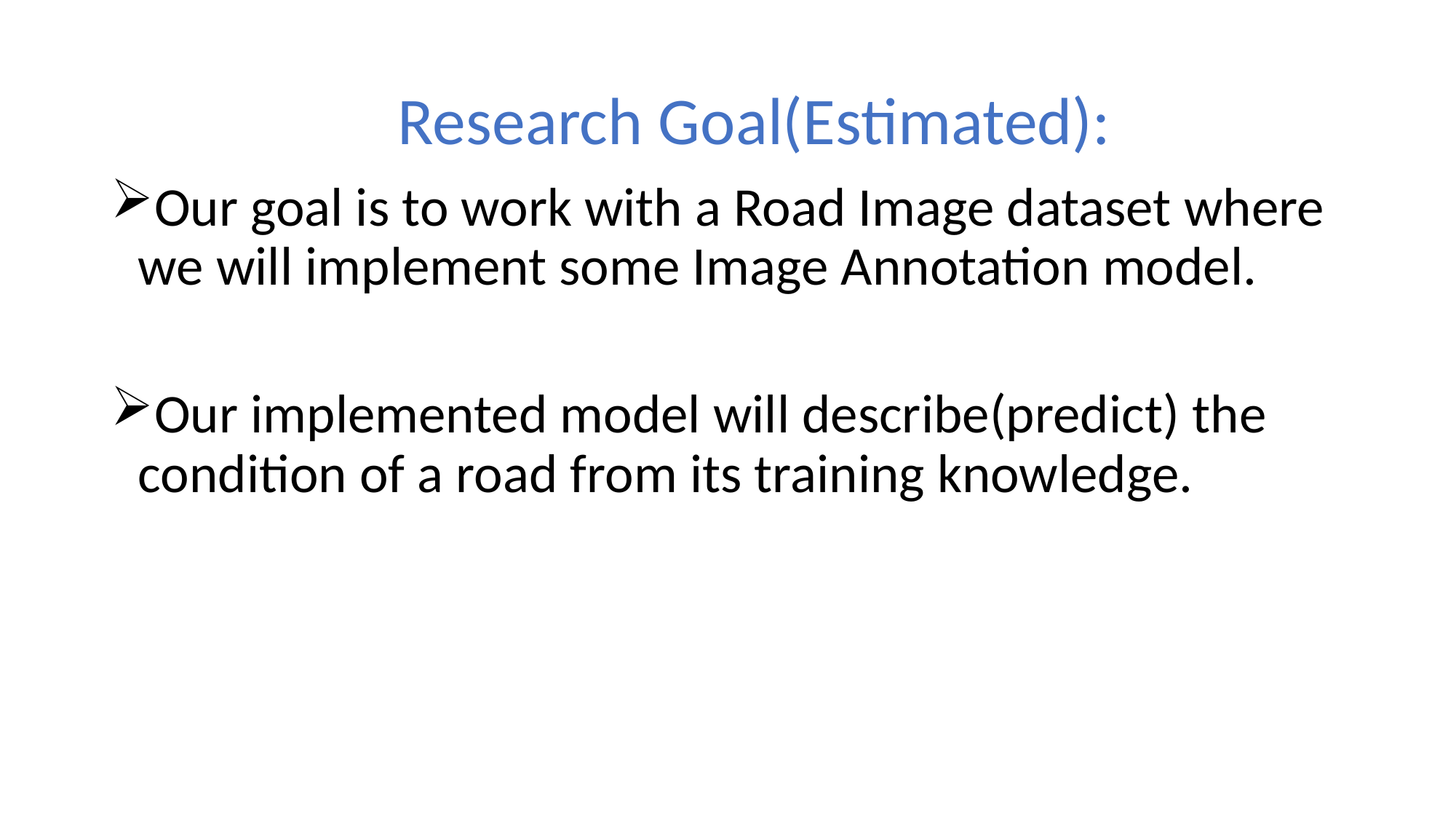

# Research Goal(Estimated):
Our goal is to work with a Road Image dataset where we will implement some Image Annotation model.

Our implemented model will describe(predict) the condition of a road from its training knowledge.